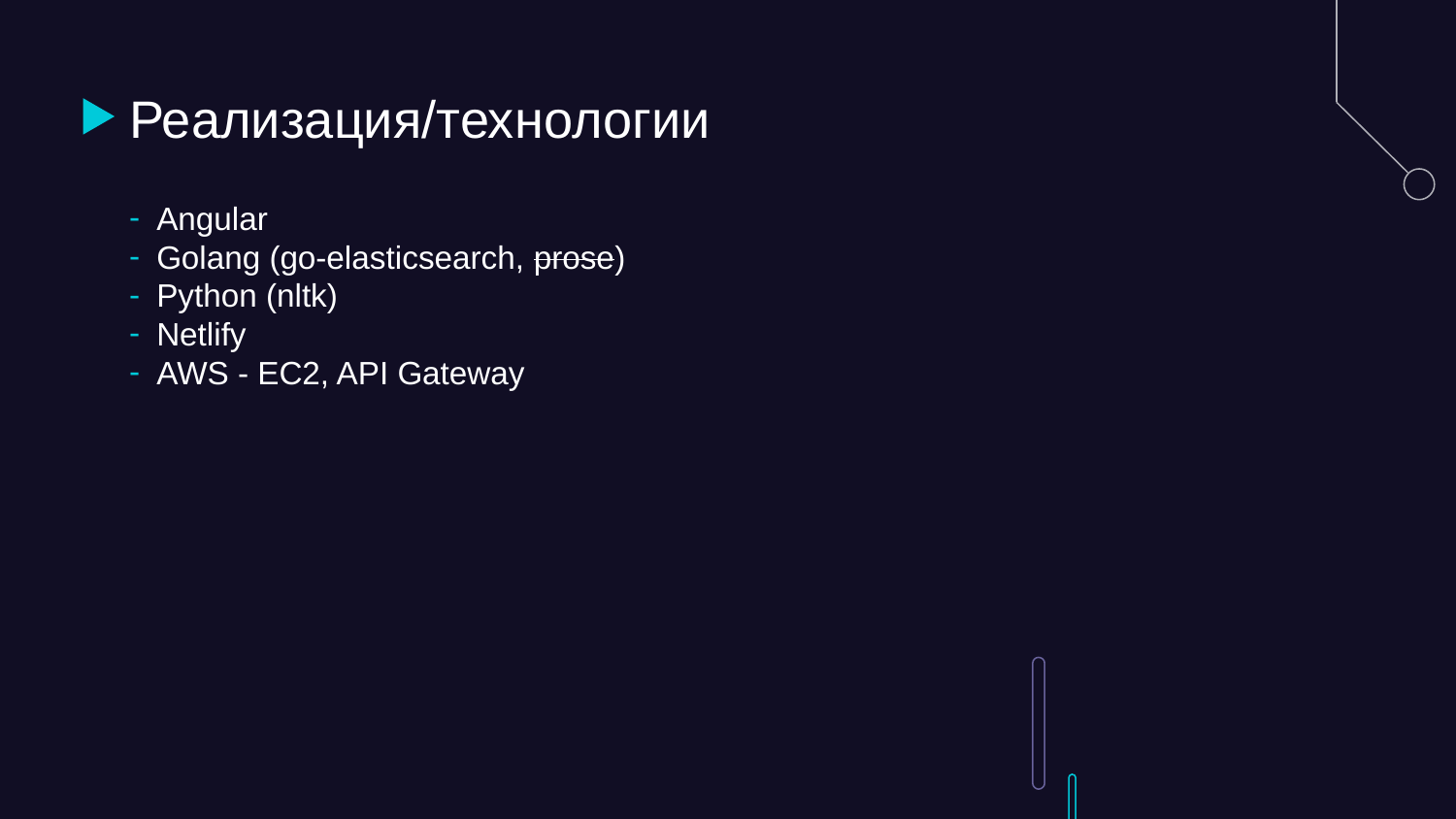

# Реализация/технологии
Angular
Golang (go-elasticsearch, prose)
Python (nltk)
Netlify
AWS - EC2, API Gateway